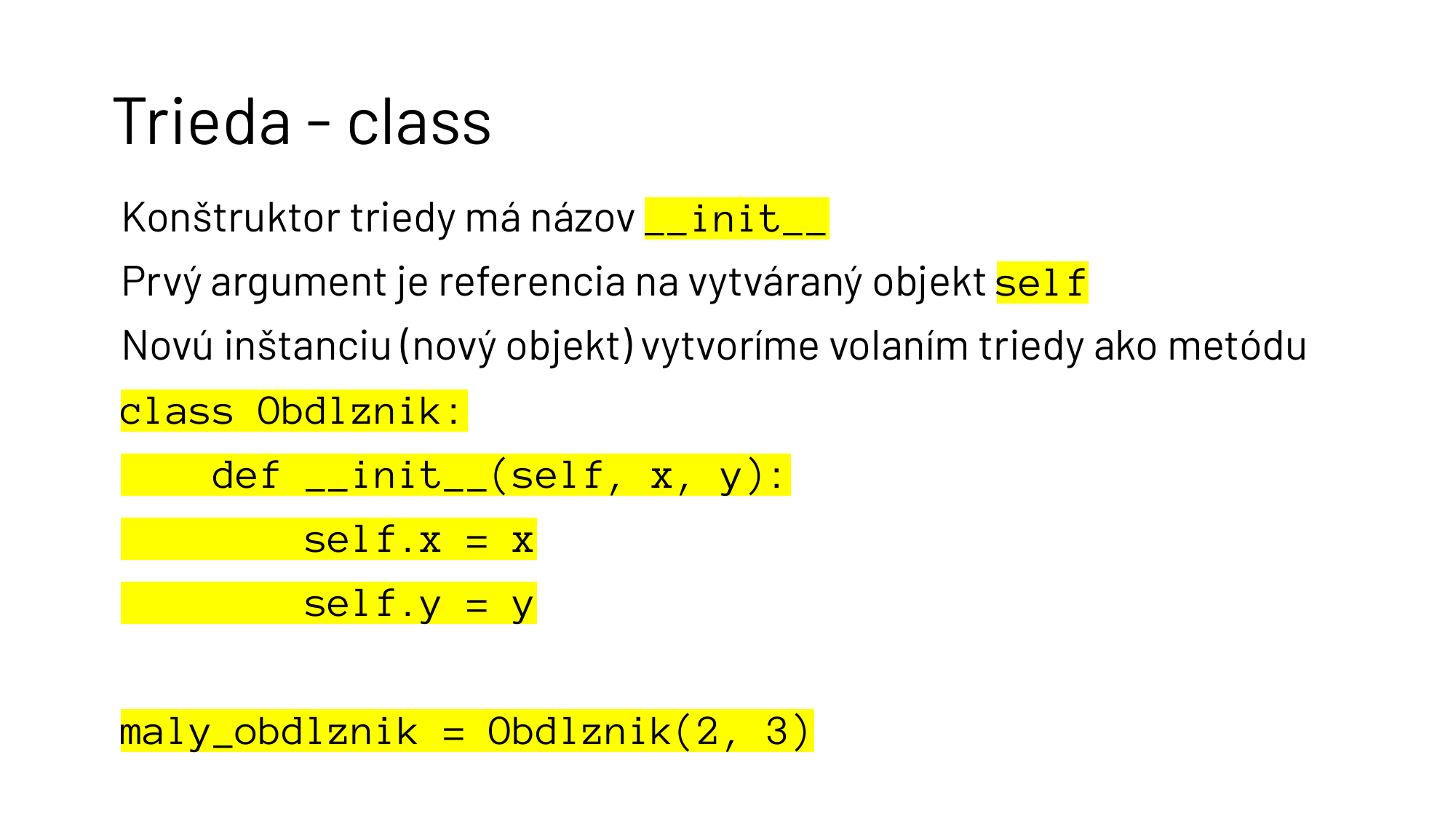

# Trieda - class
Konštruktor triedy má názov __init__
Prvý argument je referencia na vytváraný objekt self
Novú inštanciu (nový objekt) vytvoríme volaním triedy ako metódu
class Obdlznik:
    def __init__(self, x, y):
        self.x = x
        self.y = y

maly_obdlznik = Obdlznik(2, 3)